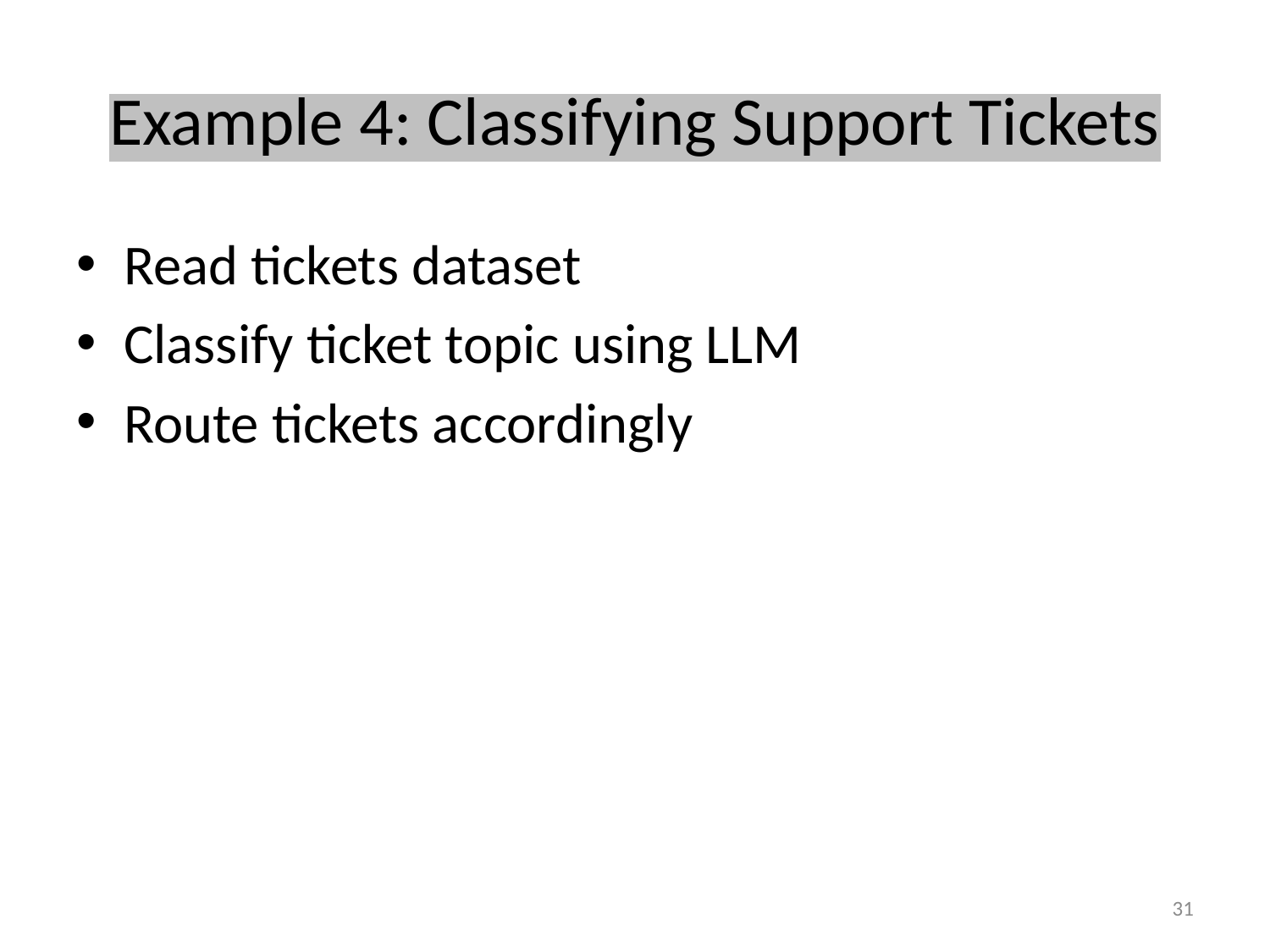

# Example 4: Classifying Support Tickets
Read tickets dataset
Classify ticket topic using LLM
Route tickets accordingly
31